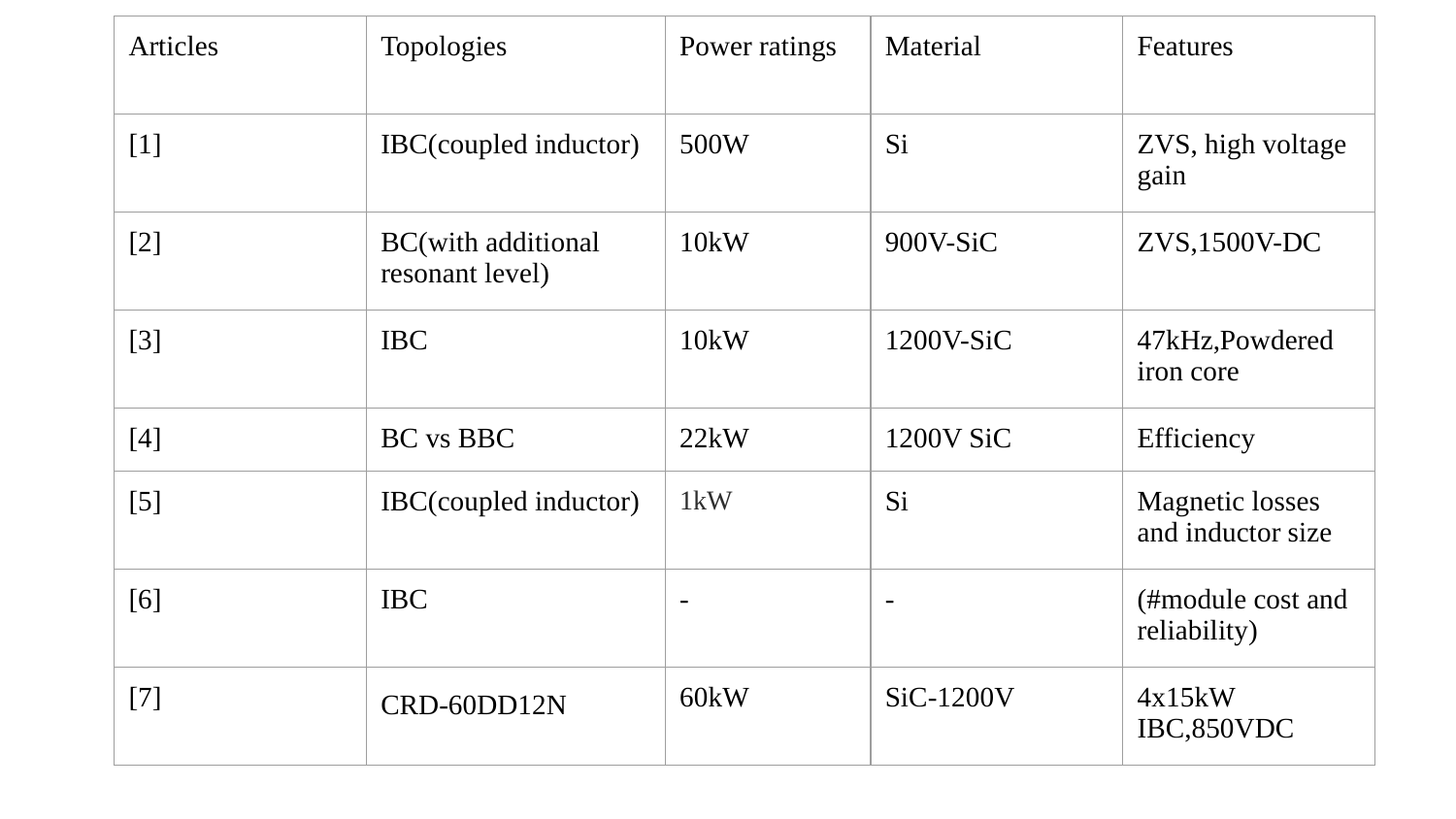

| Articles | Topologies | Power ratings | Material | Features |
| --- | --- | --- | --- | --- |
| [1] | IBC(coupled inductor) | 500W | Si | ZVS, high voltage gain |
| [2] | BC(with additional resonant level) | 10kW | 900V-SiC | ZVS,1500V-DC |
| [3] | IBC | 10kW | 1200V-SiC | 47kHz,Powdered iron core |
| [4] | BC vs BBC | 22kW | 1200V SiC | Efficiency |
| [5] | IBC(coupled inductor) | 1kW | Si | Magnetic losses and inductor size |
| [6] | IBC | - | - | (#module cost and reliability) |
| [7] | CRD-60DD12N | 60kW | SiC-1200V | 4x15kW IBC,850VDC |